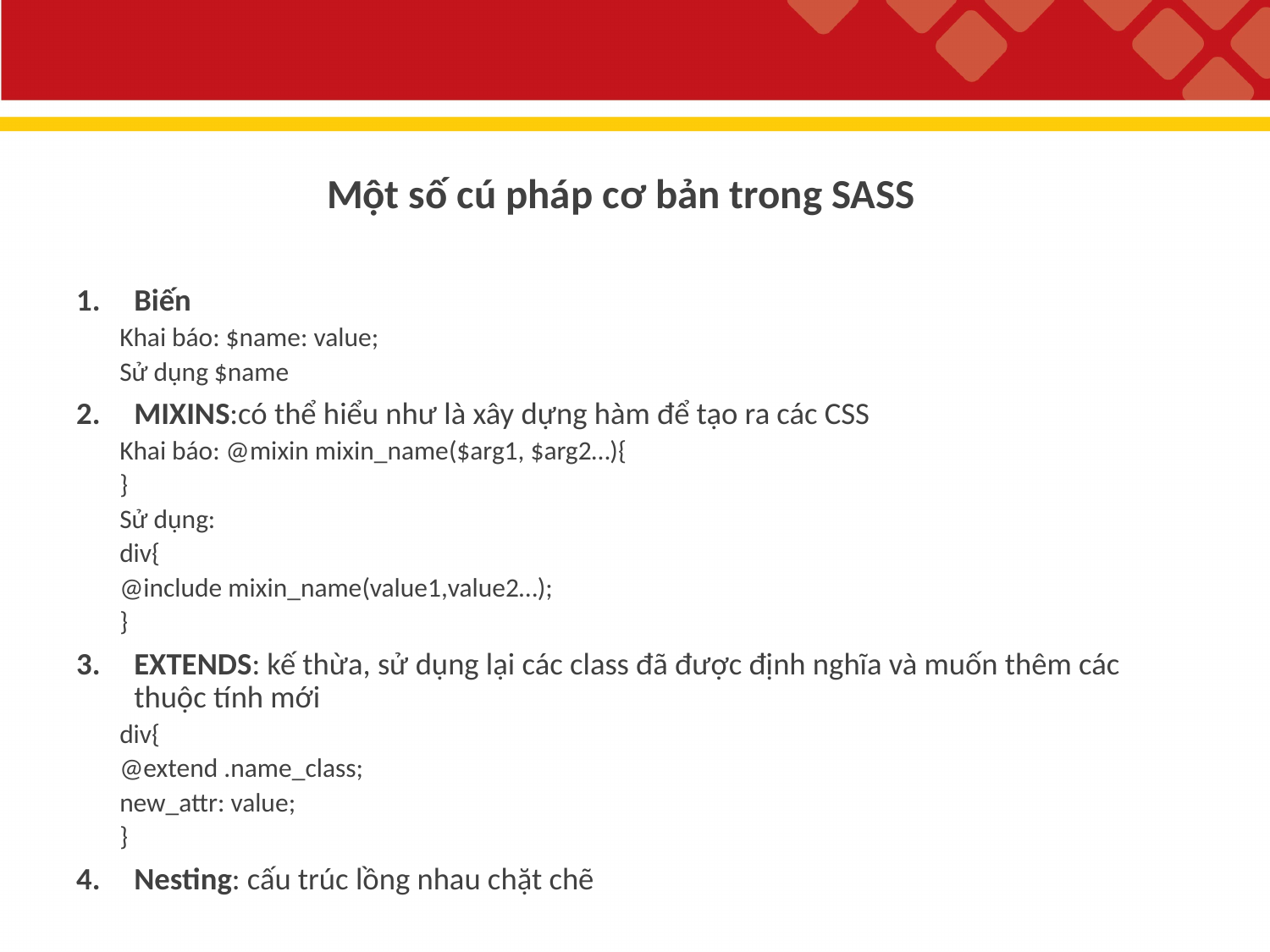

Một số cú pháp cơ bản trong SASS

Biến
Khai báo: $name: value;
Sử dụng $name
MIXINS:có thể hiểu như là xây dựng hàm để tạo ra các CSS
Khai báo: @mixin mixin_name($arg1, $arg2…){
}
Sử dụng:
div{
@include mixin_name(value1,value2…);
}
EXTENDS: kế thừa, sử dụng lại các class đã được định nghĩa và muốn thêm các thuộc tính mới
div{
@extend .name_class;
new_attr: value;
}
Nesting: cấu trúc lồng nhau chặt chẽ